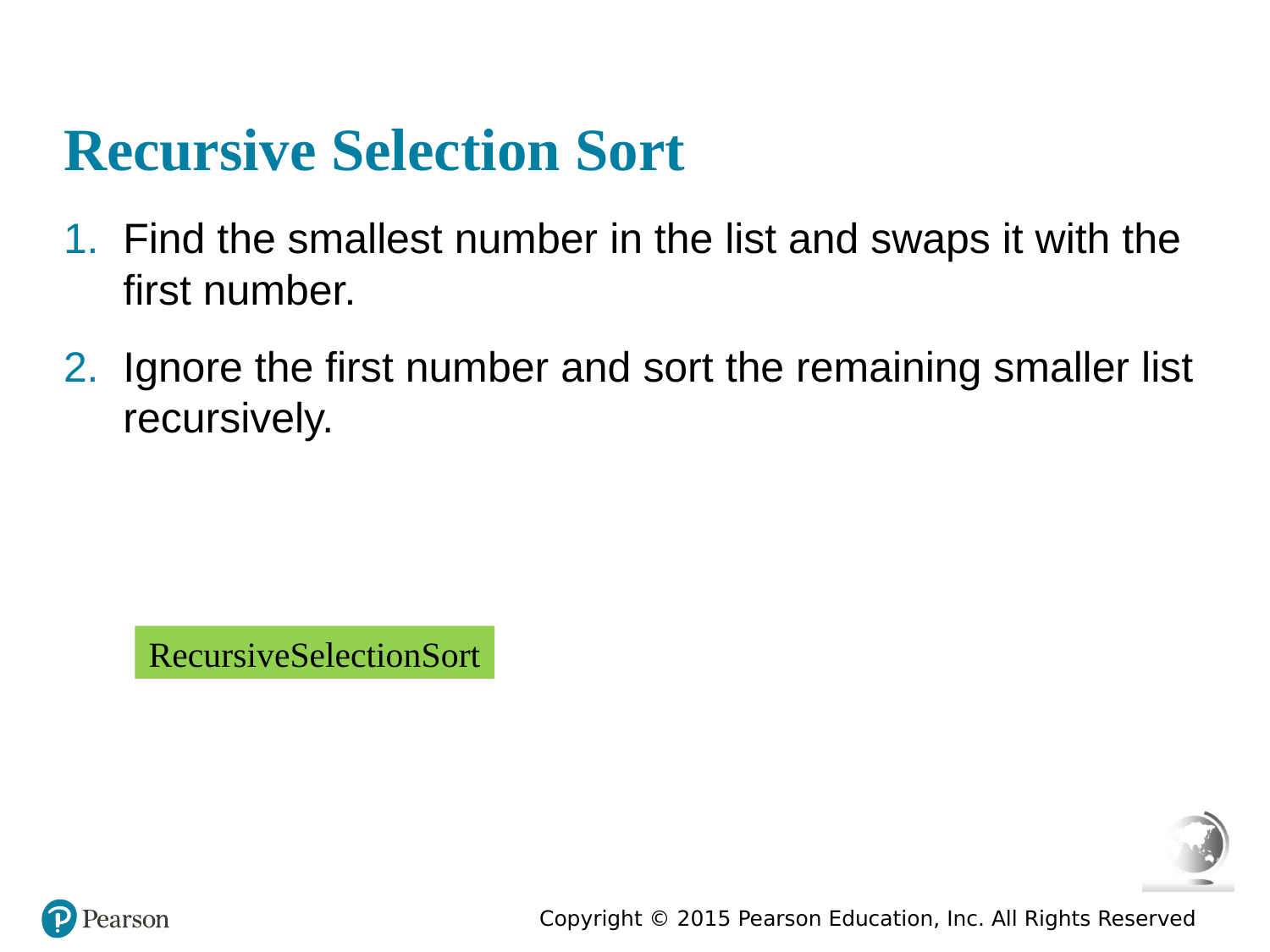

# Recursive Selection Sort
Find the smallest number in the list and swaps it with the first number.
Ignore the first number and sort the remaining smaller list recursively.
RecursiveSelectionSort